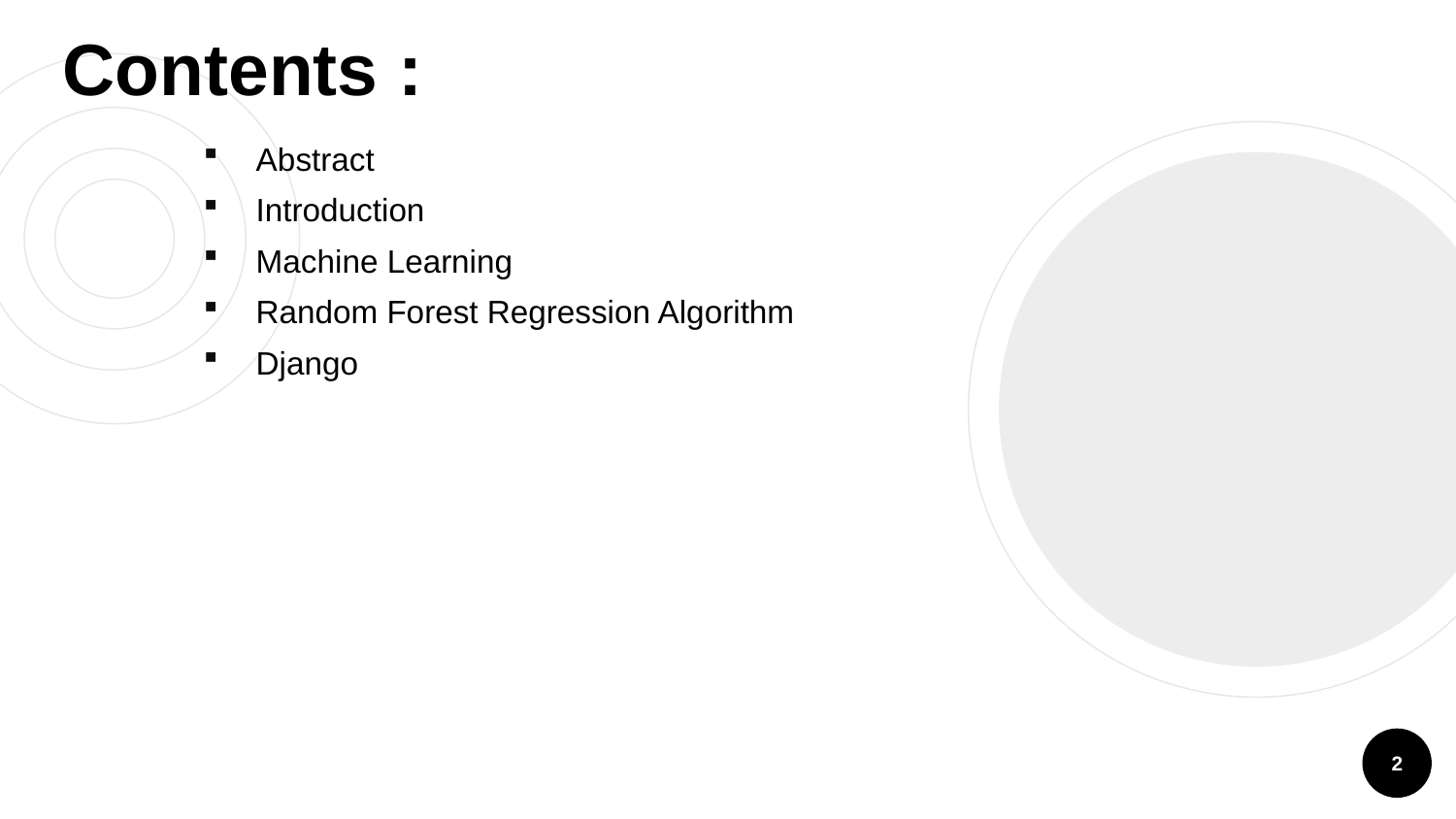

# Contents :
Abstract
Introduction
Machine Learning
Random Forest Regression Algorithm
Django

2